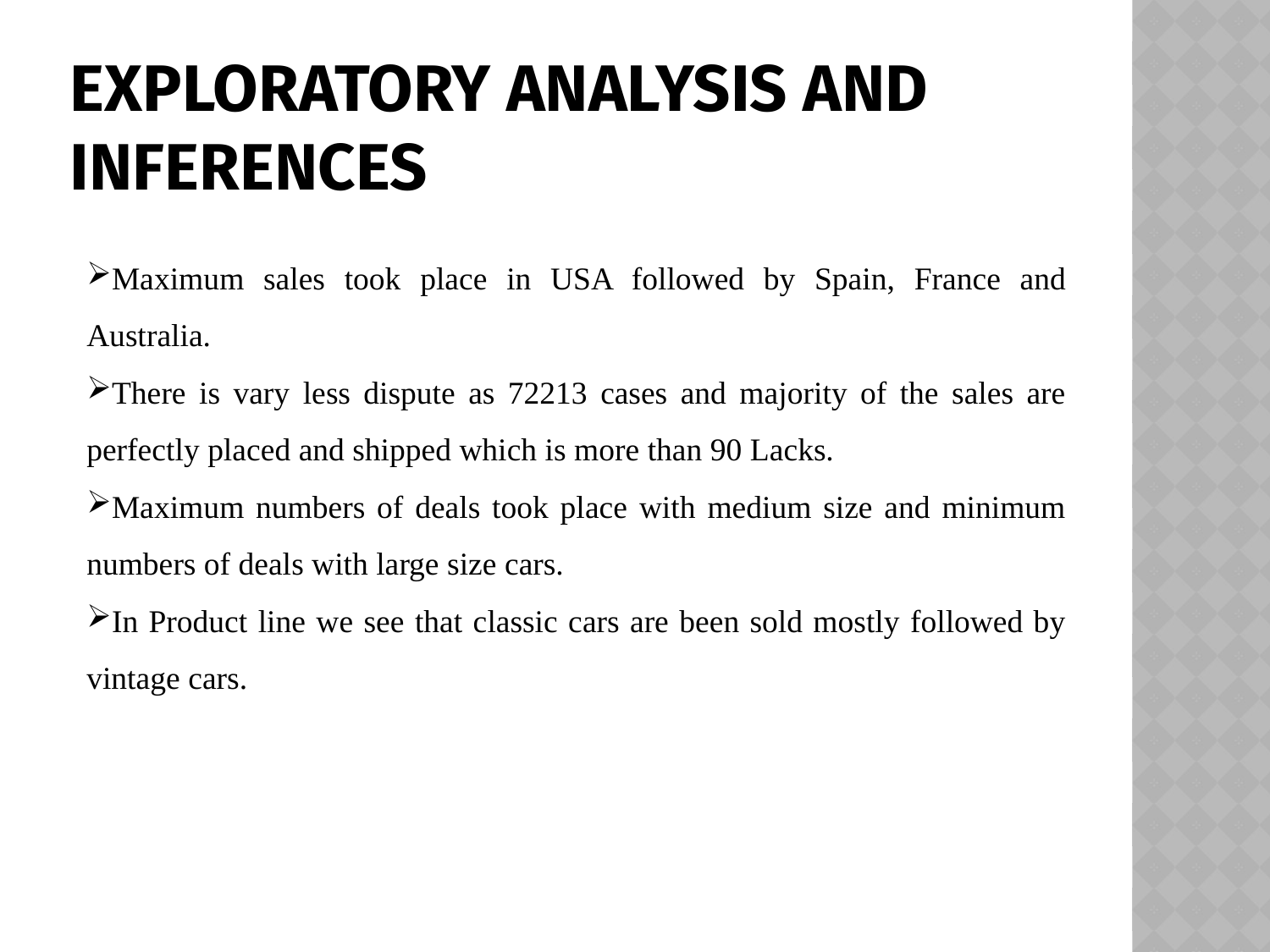

# Exploratory Analysis and Inferences
Maximum sales took place in USA followed by Spain, France and Australia.
There is vary less dispute as 72213 cases and majority of the sales are perfectly placed and shipped which is more than 90 Lacks.
Maximum numbers of deals took place with medium size and minimum numbers of deals with large size cars.
In Product line we see that classic cars are been sold mostly followed by vintage cars.